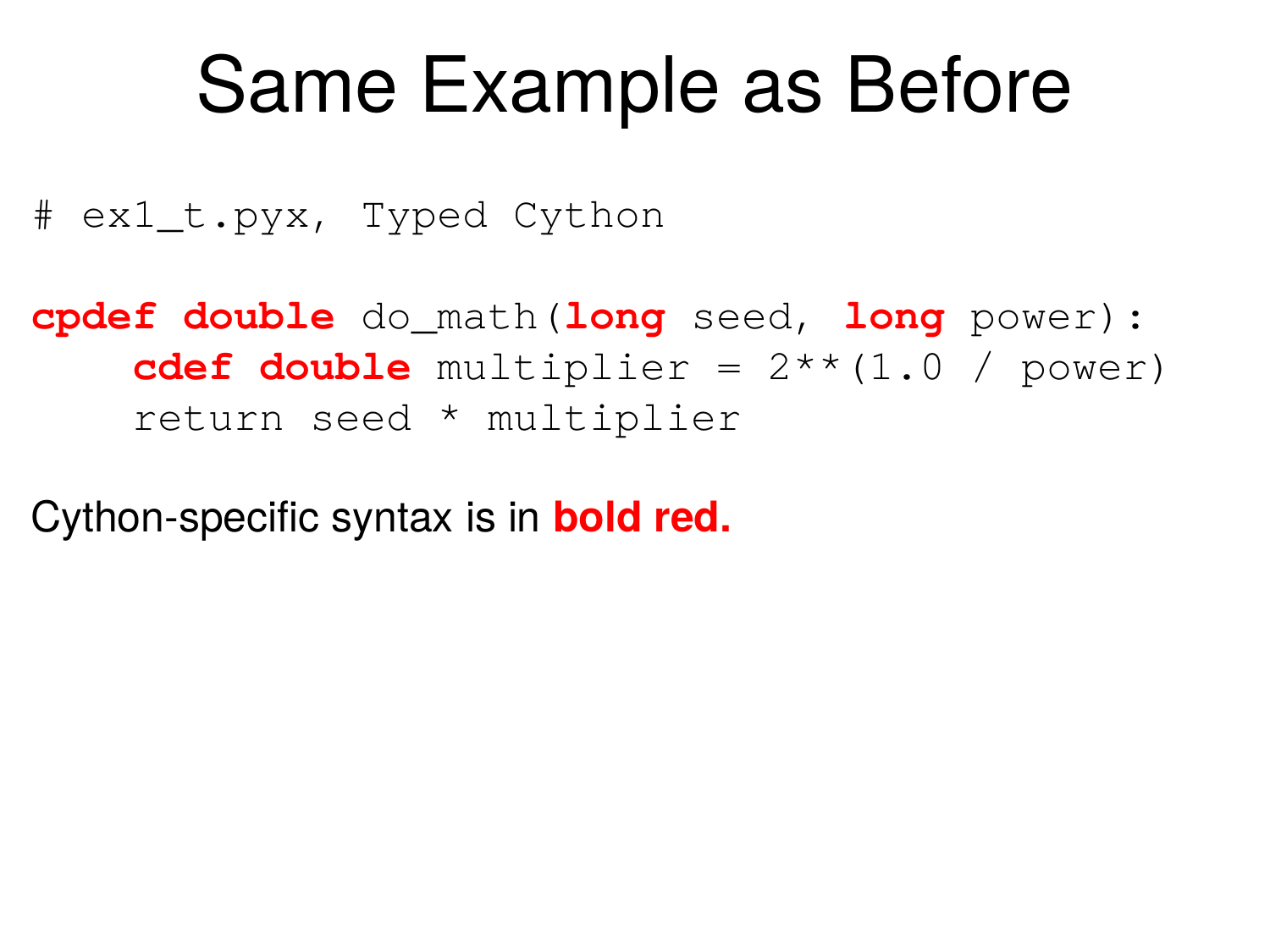

# Same Example as Before
# ex1_t.pyx, Typed Cython

cpdef double do_math(long seed, long power):
    cdef double multiplier = 2**(1.0 / power)
    return seed * multiplier

Cython-specific syntax is in bold red.